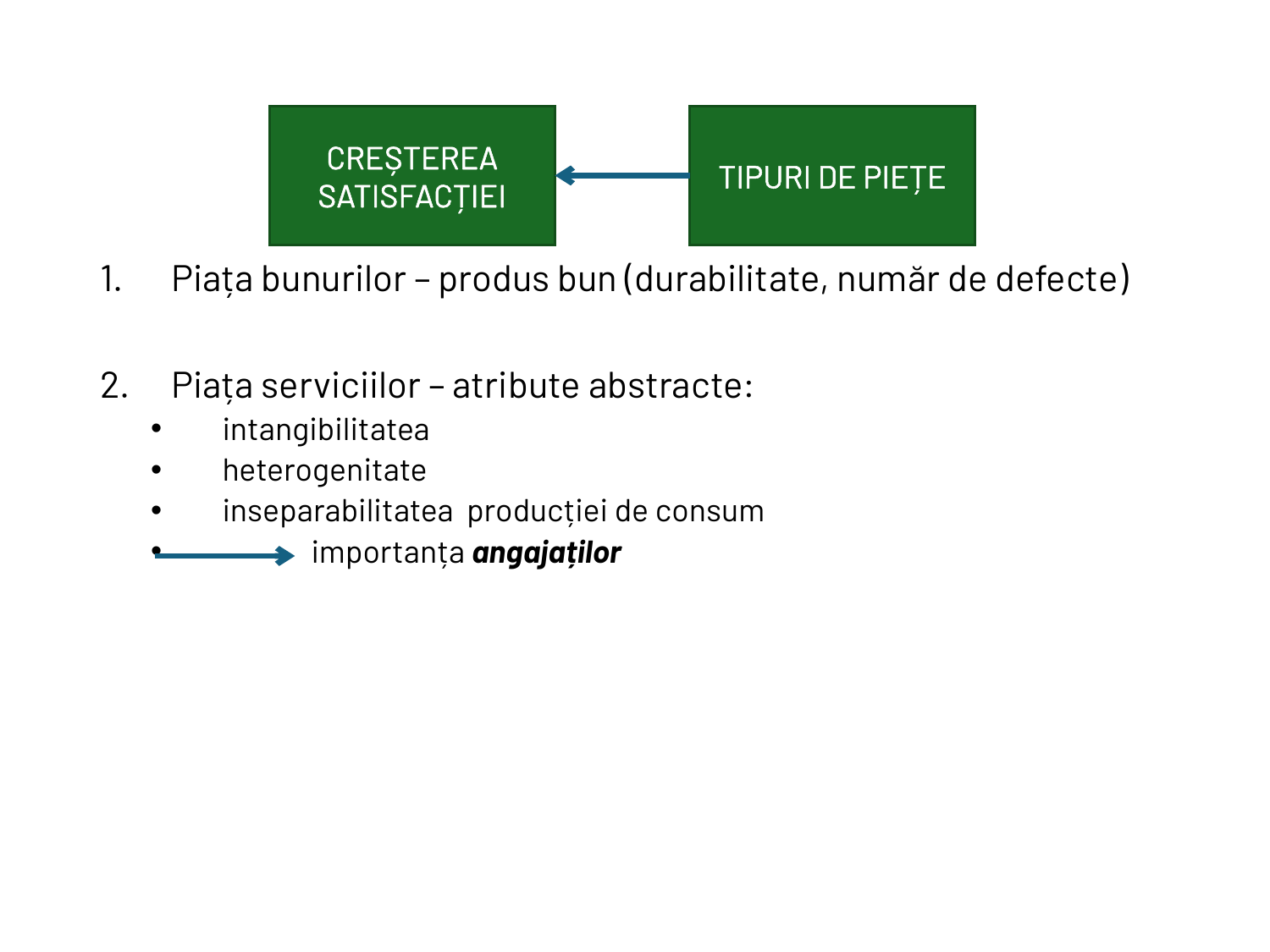

#
CREȘTEREA SATISFACȚIEI
TIPURI DE PIEȚE
Piața bunurilor – produs bun (durabilitate, număr de defecte)

Piața serviciilor – atribute abstracte:
intangibilitatea
heterogenitate
inseparabilitatea  producției de consum
              importanța angajaților